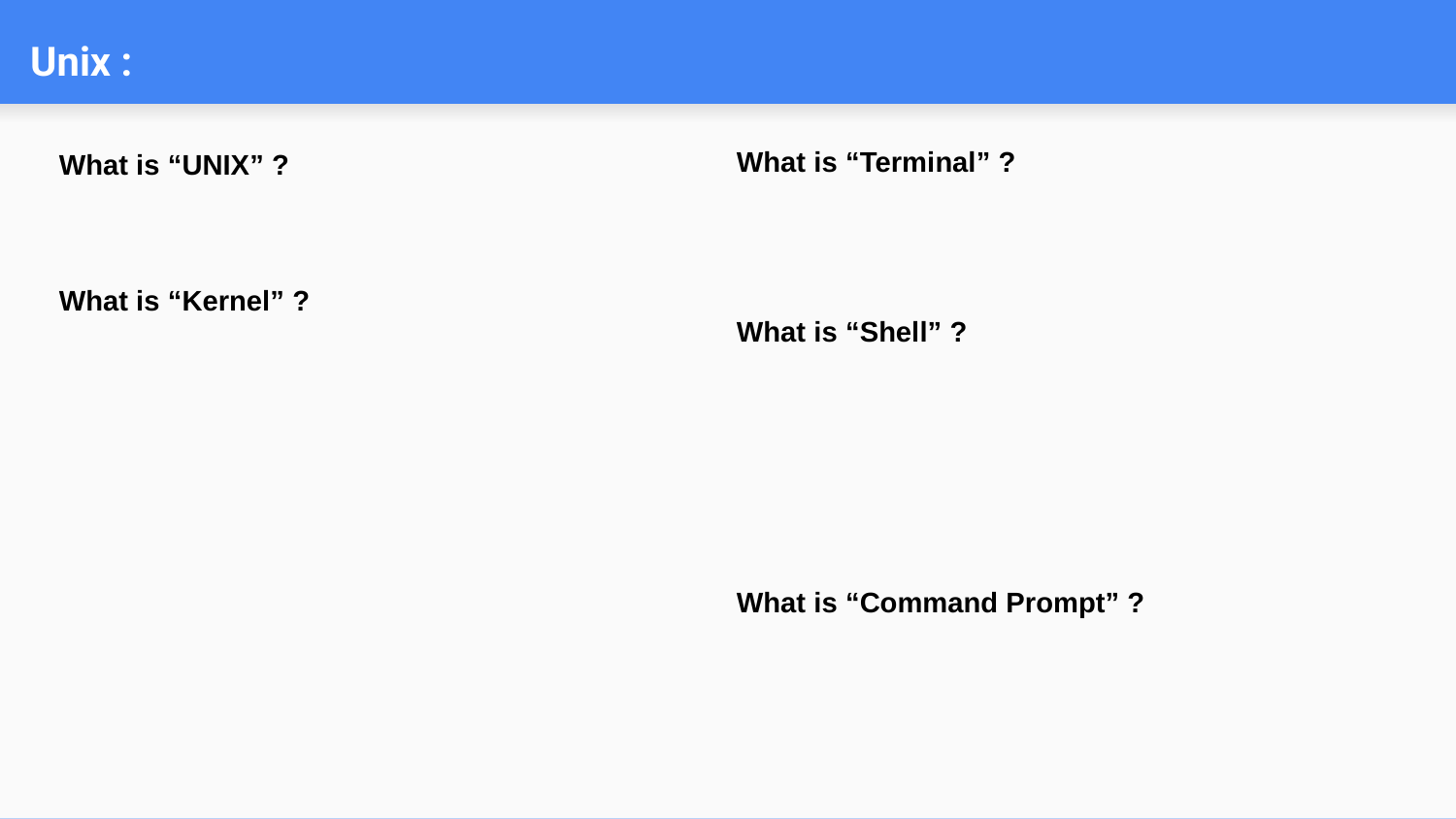

# Unix :
What is “Terminal” ?

What is “Shell” ?

What is “Command Prompt” ?

What is “UNIX” ?

What is “Kernel” ?